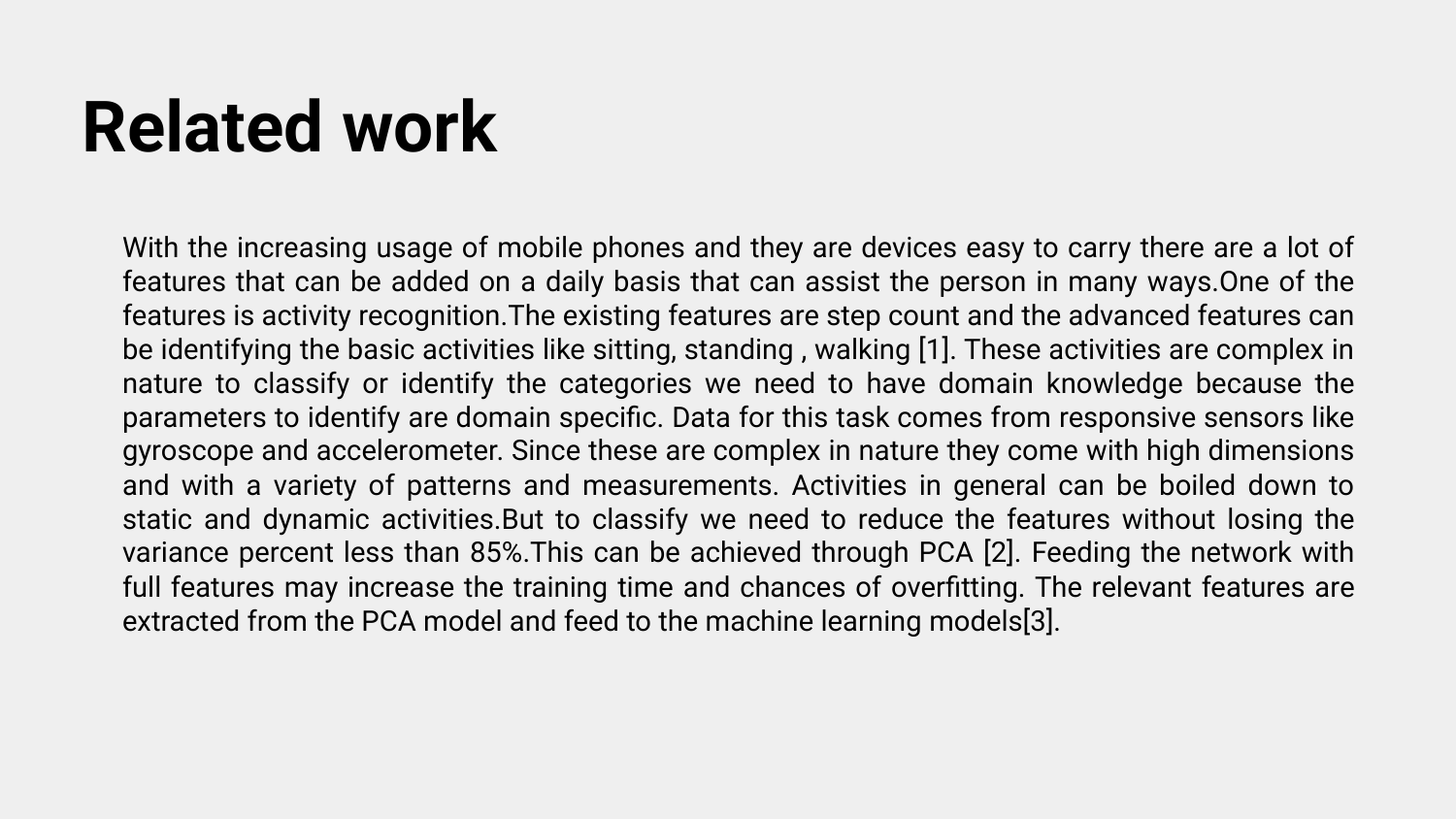

Related work
With the increasing usage of mobile phones and they are devices easy to carry there are a lot of features that can be added on a daily basis that can assist the person in many ways.One of the features is activity recognition.The existing features are step count and the advanced features can be identifying the basic activities like sitting, standing , walking [1]. These activities are complex in nature to classify or identify the categories we need to have domain knowledge because the parameters to identify are domain specific. Data for this task comes from responsive sensors like gyroscope and accelerometer. Since these are complex in nature they come with high dimensions and with a variety of patterns and measurements. Activities in general can be boiled down to static and dynamic activities.But to classify we need to reduce the features without losing the variance percent less than 85%.This can be achieved through PCA [2]. Feeding the network with full features may increase the training time and chances of overfitting. The relevant features are extracted from the PCA model and feed to the machine learning models[3].